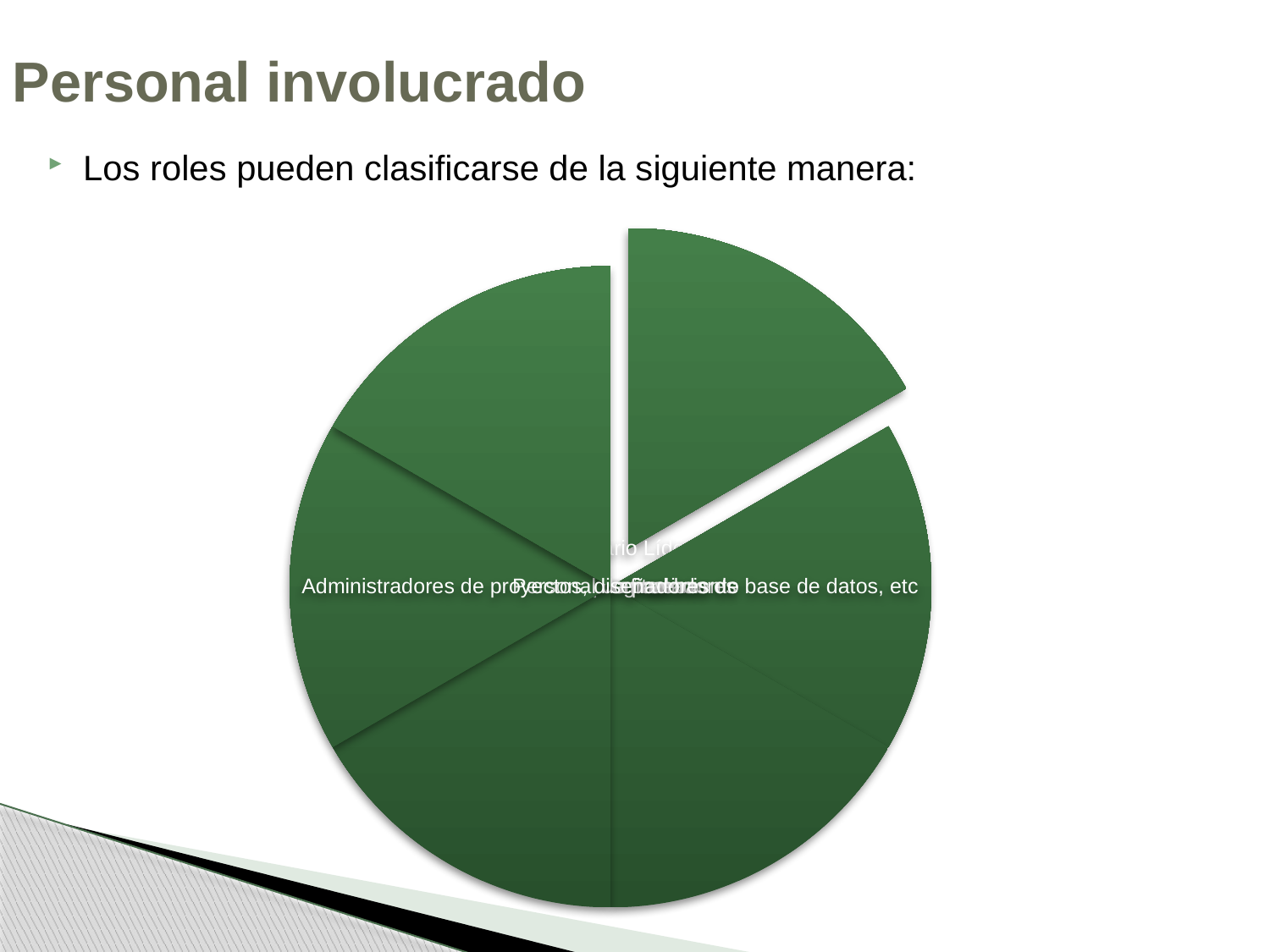

# Personal involucrado
Los roles pueden clasificarse de la siguiente manera:
Usuario Líder
Personal de mantenimiento
Usuario final
Analistas y programadores
Personal de pruebas
Administradores de proyectos, diseñadores de base de datos, etc